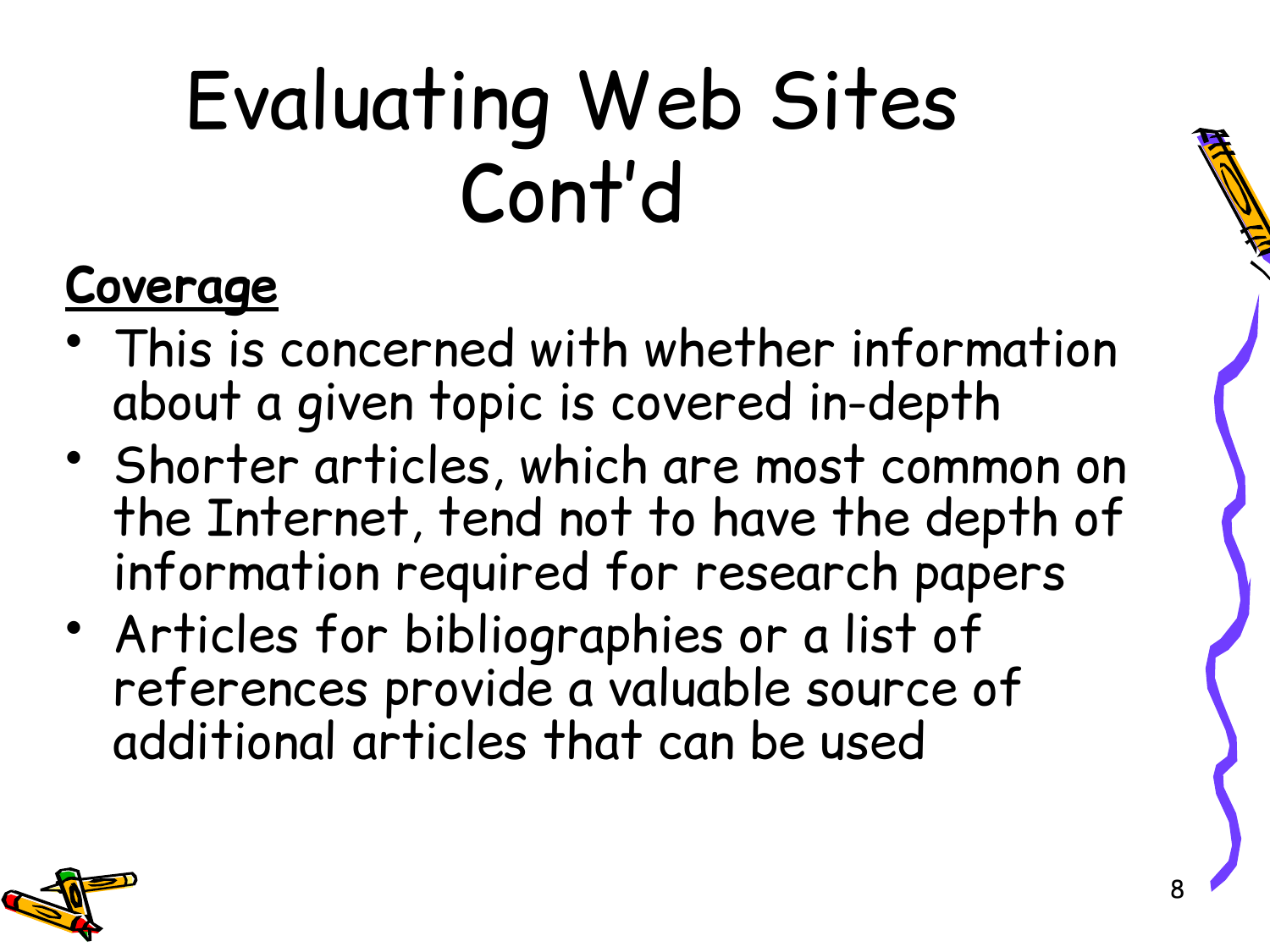

# Evaluating Web Sites Cont’d
Coverage
This is concerned with whether information about a given topic is covered in-depth
Shorter articles, which are most common on the Internet, tend not to have the depth of information required for research papers
Articles for bibliographies or a list of references provide a valuable source of additional articles that can be used
8